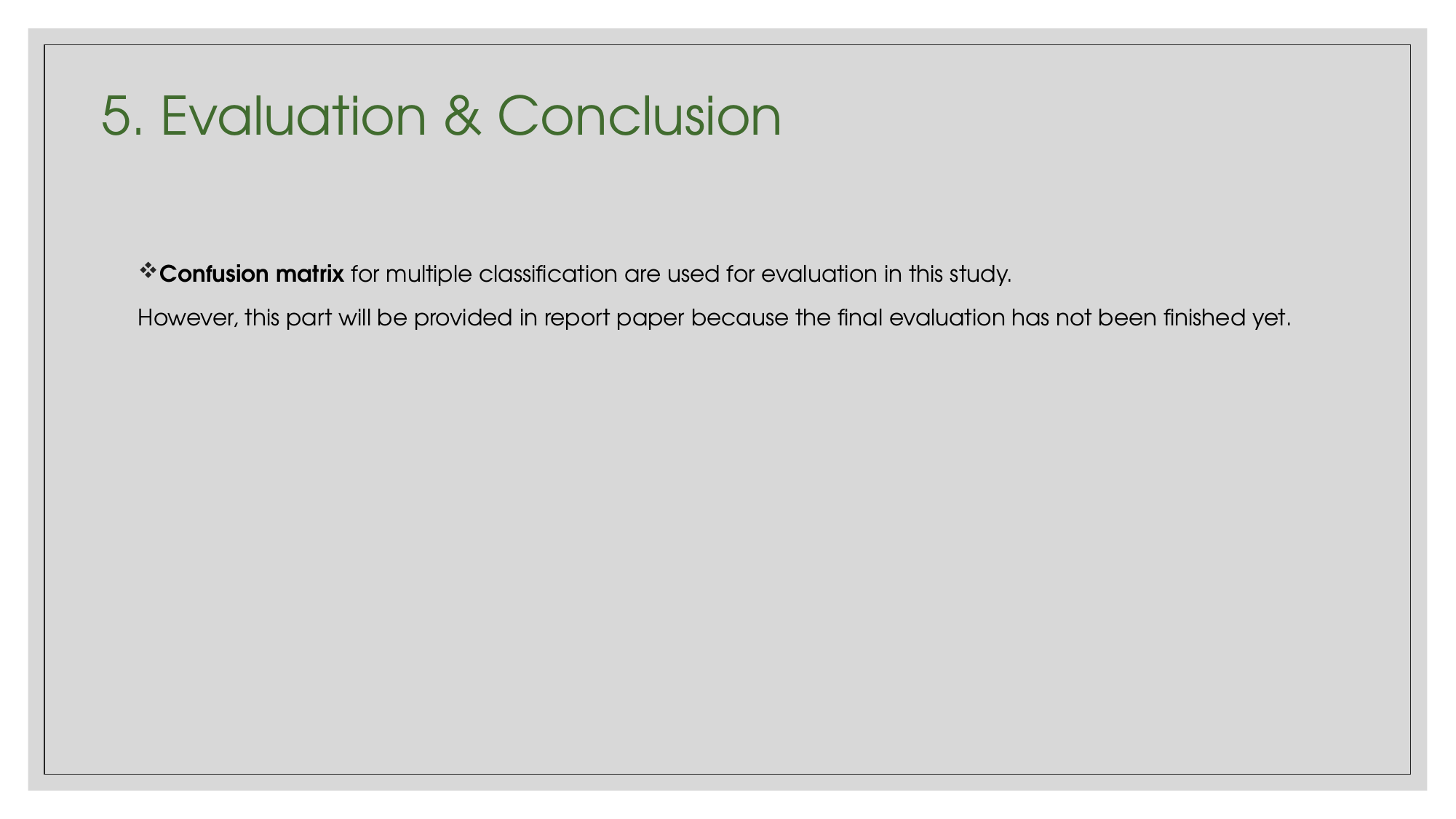

# 5. Evaluation & Conclusion
Confusion matrix for multiple classification are used for evaluation in this study.
However, this part will be provided in report paper because the final evaluation has not been finished yet.